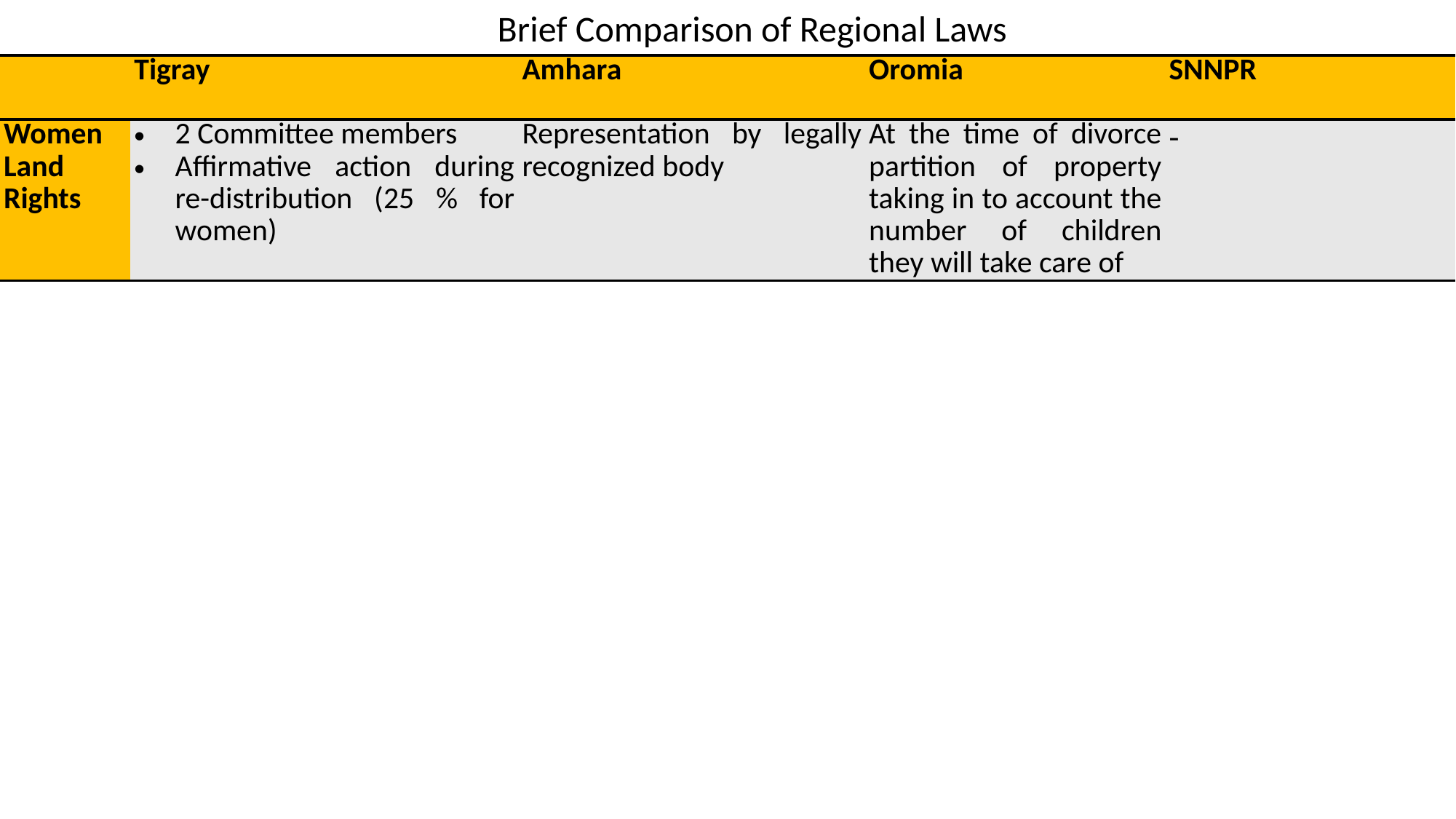

Brief Comparison of Regional Laws
|  | Tigray | Amhara | Oromia | SNNPR |
| --- | --- | --- | --- | --- |
| Women Land Rights | 2 Committee members Affirmative action during re-distribution (25 % for women) | Representation by legally recognized body | At the time of divorce partition of property taking in to account the number of children they will take care of |  |